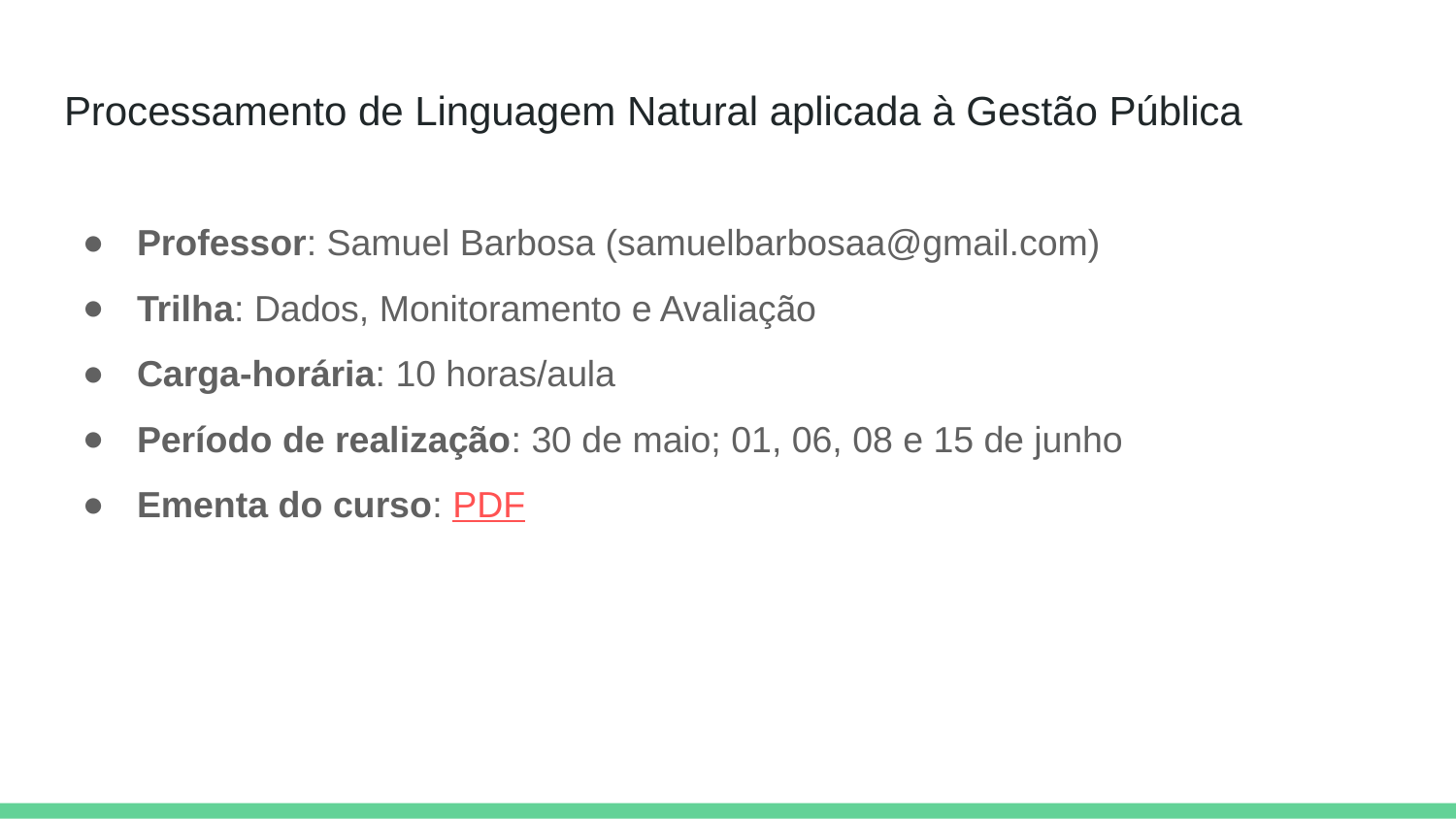

# Processamento de Linguagem Natural aplicada à Gestão Pública
Professor: Samuel Barbosa (samuelbarbosaa@gmail.com)
Trilha: Dados, Monitoramento e Avaliação
Carga-horária: 10 horas/aula
Período de realização: 30 de maio; 01, 06, 08 e 15 de junho
Ementa do curso: PDF